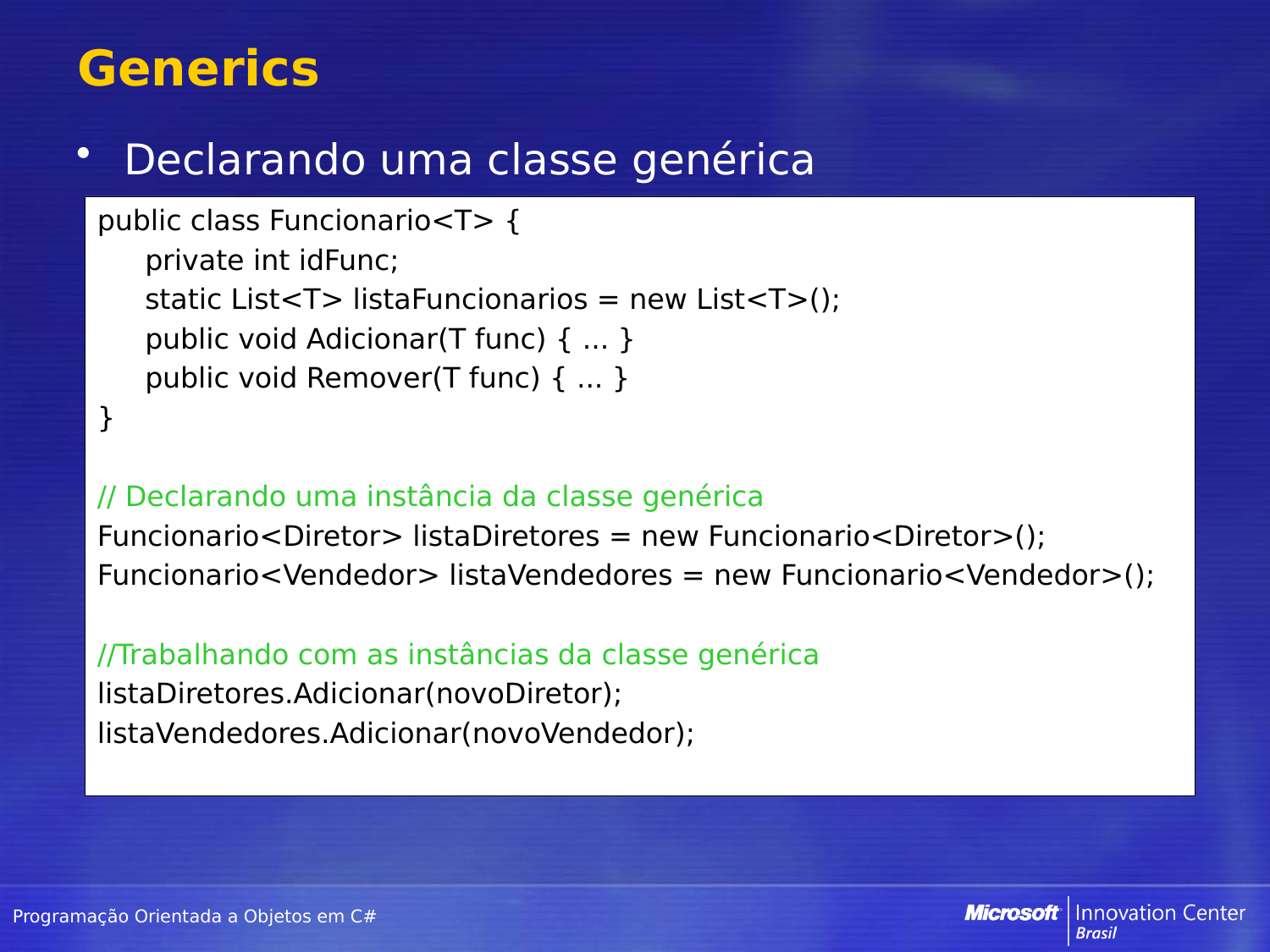

# Generics
Declarando uma classe genérica
public class Funcionario<T> {
	private int idFunc;
	static List<T> listaFuncionarios = new List<T>();
	public void Adicionar(T func) { ... }
	public void Remover(T func) { ... }
}

// Declarando uma instância da classe genérica
Funcionario<Diretor> listaDiretores = new Funcionario<Diretor>();
Funcionario<Vendedor> listaVendedores = new Funcionario<Vendedor>();

//Trabalhando com as instâncias da classe genérica
listaDiretores.Adicionar(novoDiretor);
listaVendedores.Adicionar(novoVendedor);